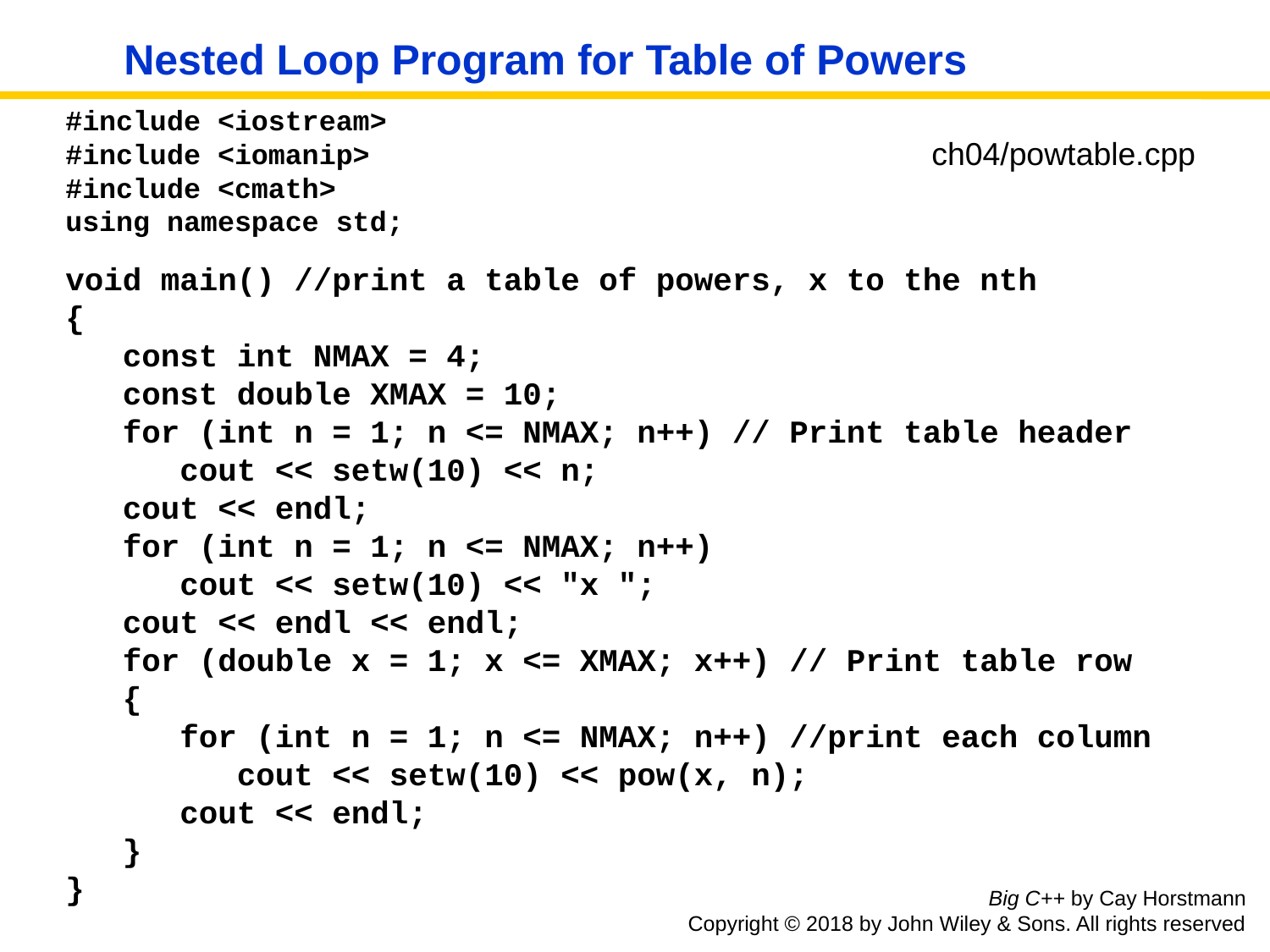

# Nested Loop Program for Table of Powers
#include <iostream>
#include <iomanip>
#include <cmath>
using namespace std;

void main() //print a table of powers, x to the nth
{
   const int NMAX = 4;
   const double XMAX = 10;
   for (int n = 1; n <= NMAX; n++) // Print table header
      cout << setw(10) << n;
   cout << endl;
   for (int n = 1; n <= NMAX; n++)
      cout << setw(10) << "x ";
   cout << endl << endl;
   for (double x = 1; x <= XMAX; x++) // Print table row
   {
      for (int n = 1; n <= NMAX; n++) //print each column
         cout << setw(10) << pow(x, n);
      cout << endl;
   }
}

ch04/powtable.cpp
Big C++ by Cay Horstmann
Copyright © 2018 by John Wiley & Sons. All rights reserved